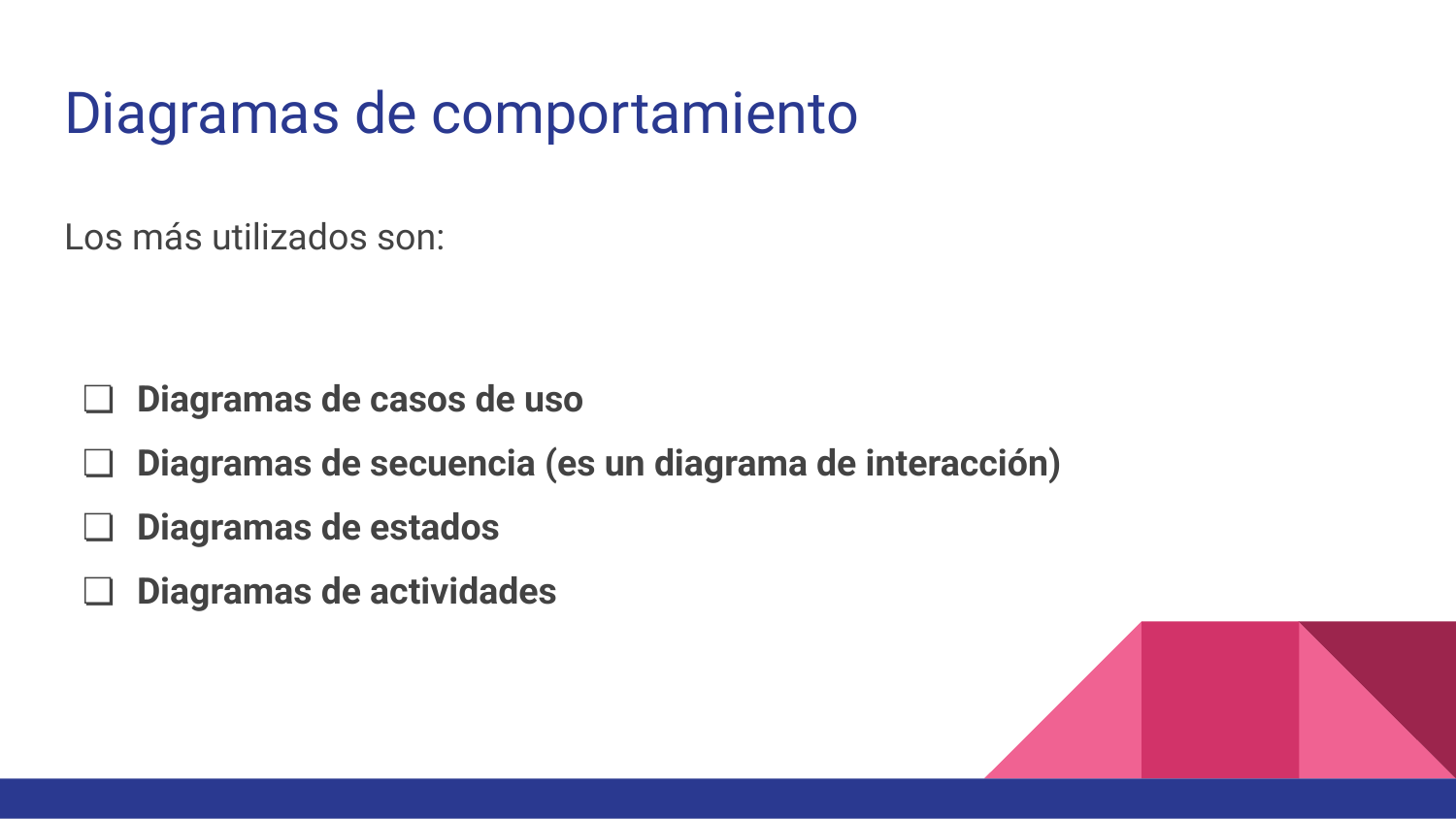

# Diagramas de comportamiento
Los más utilizados son:

Diagramas de casos de uso
Diagramas de secuencia (es un diagrama de interacción)
Diagramas de estados
Diagramas de actividades